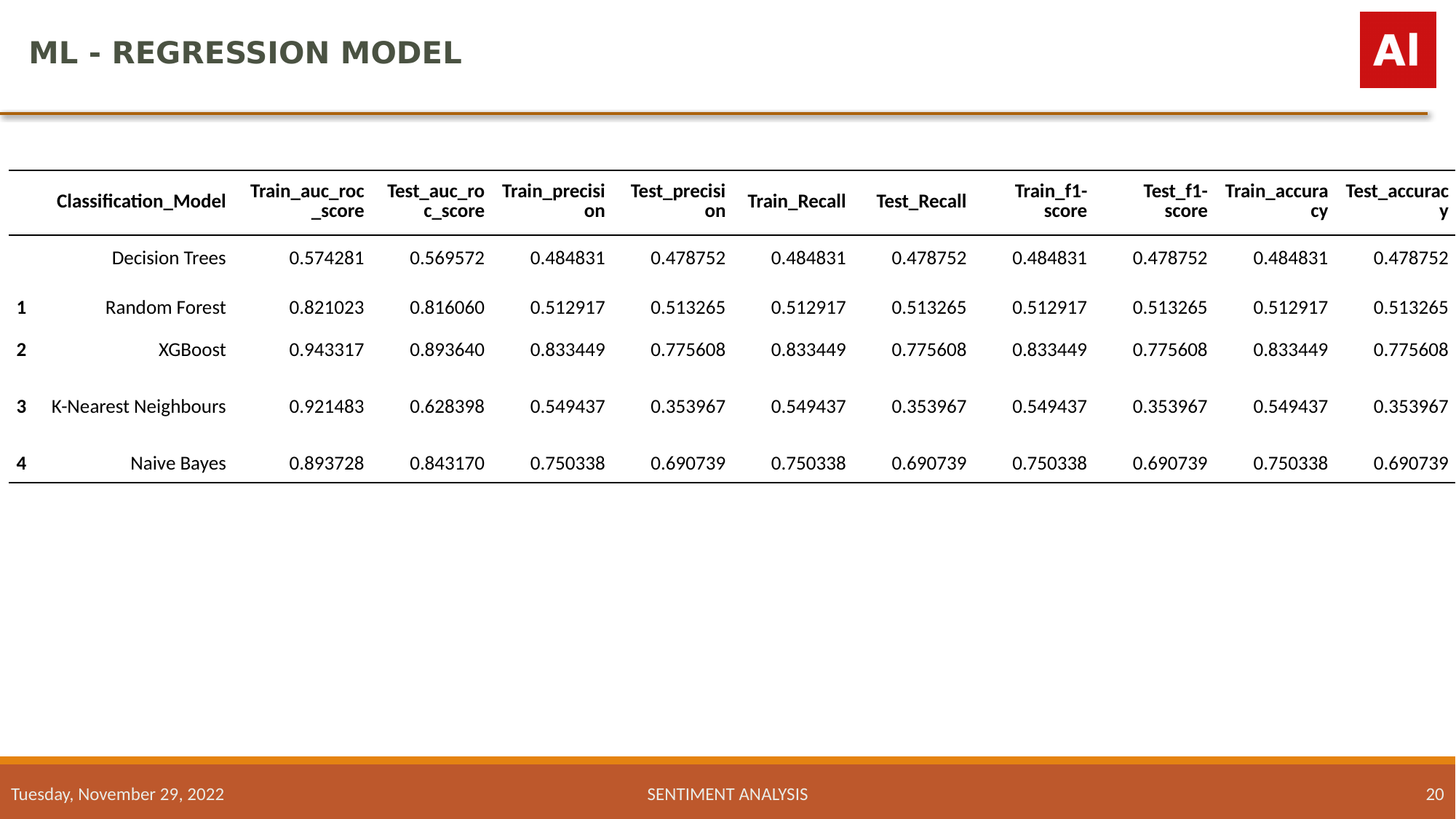

ML - REGRESSION MODEL
|  | Classification\_Model | Train\_auc\_roc\_score | Test\_auc\_roc\_score | Train\_precision | Test\_precision | Train\_Recall | Test\_Recall | Train\_f1-score | Test\_f1-score | Train\_accuracy | Test\_accuracy |
| --- | --- | --- | --- | --- | --- | --- | --- | --- | --- | --- | --- |
|  | Decision Trees | 0.574281 | 0.569572 | 0.484831 | 0.478752 | 0.484831 | 0.478752 | 0.484831 | 0.478752 | 0.484831 | 0.478752 |
| 1 | Random Forest | 0.821023 | 0.816060 | 0.512917 | 0.513265 | 0.512917 | 0.513265 | 0.512917 | 0.513265 | 0.512917 | 0.513265 |
| 2 | XGBoost | 0.943317 | 0.893640 | 0.833449 | 0.775608 | 0.833449 | 0.775608 | 0.833449 | 0.775608 | 0.833449 | 0.775608 |
| 3 | K-Nearest Neighbours | 0.921483 | 0.628398 | 0.549437 | 0.353967 | 0.549437 | 0.353967 | 0.549437 | 0.353967 | 0.549437 | 0.353967 |
| 4 | Naive Bayes | 0.893728 | 0.843170 | 0.750338 | 0.690739 | 0.750338 | 0.690739 | 0.750338 | 0.690739 | 0.750338 | 0.690739 |
Tuesday, November 29, 2022
SENTIMENT ANALYSIS
20